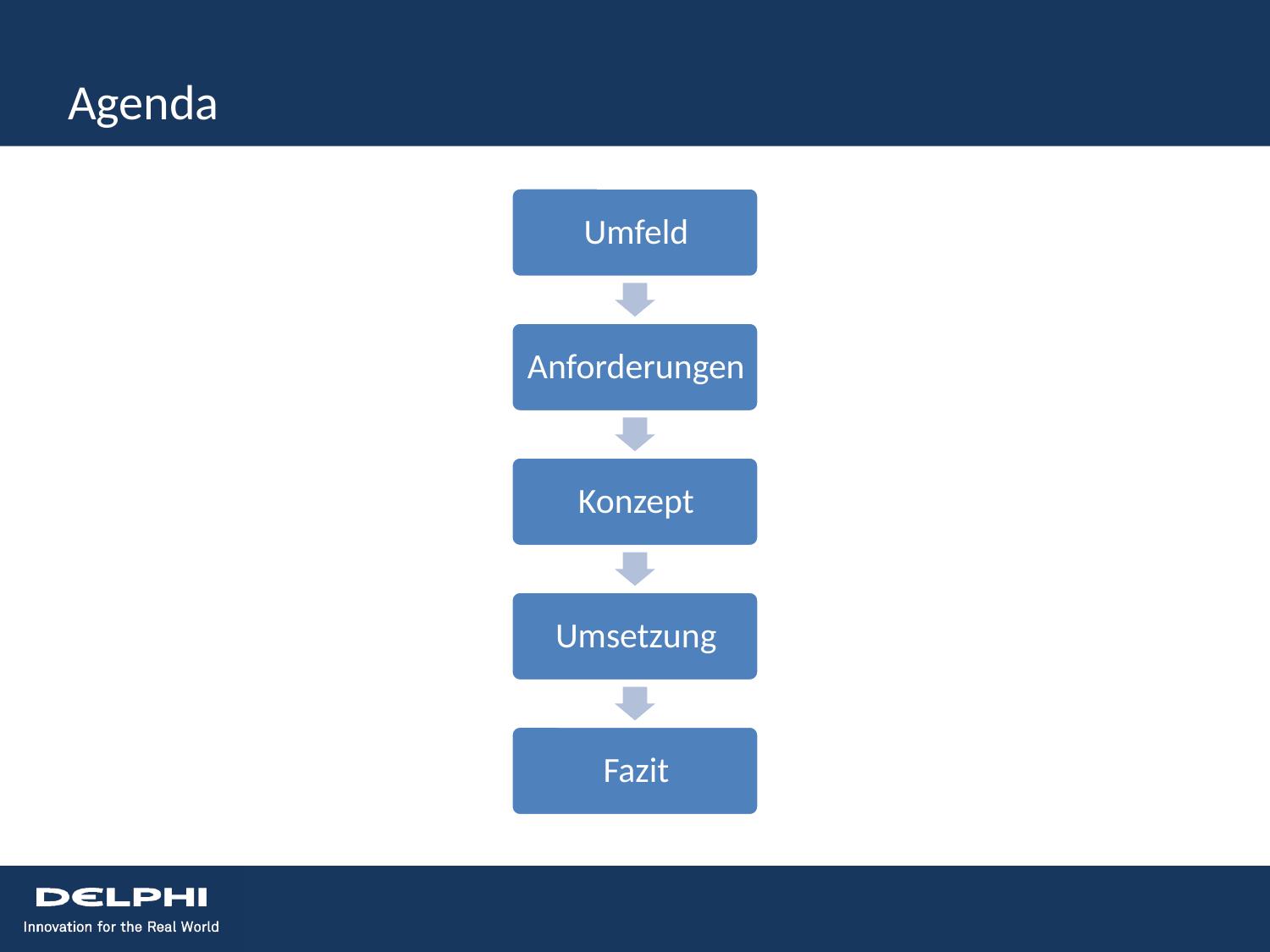

# Agenda
Umfeld

Anforderungen

Konzept

Umsetzung

Fazit